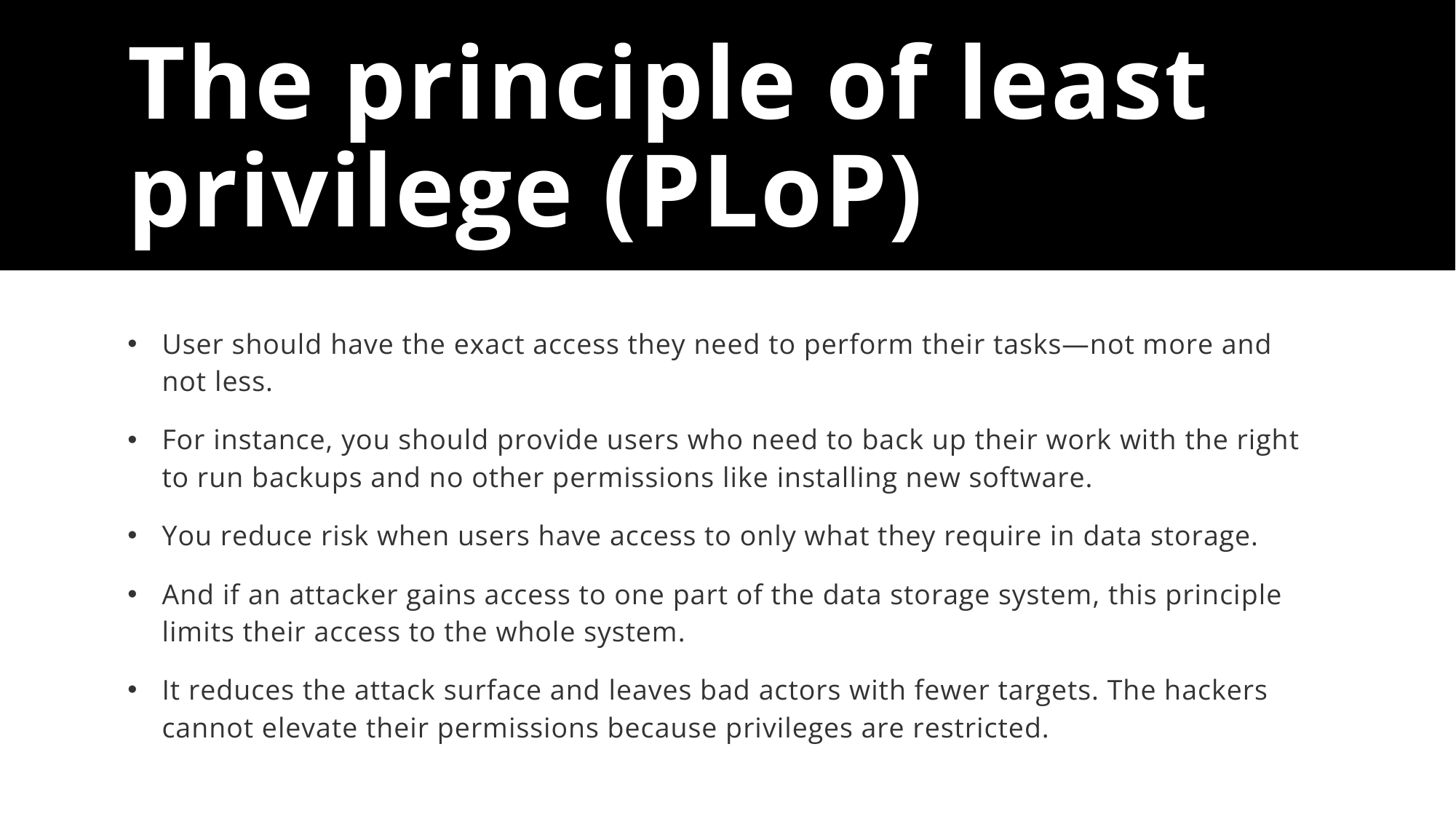

# The principle of least privilege (PLoP)
User should have the exact access they need to perform their tasks—not more and not less.
For instance, you should provide users who need to back up their work with the right to run backups and no other permissions like installing new software.
You reduce risk when users have access to only what they require in data storage.
And if an attacker gains access to one part of the data storage system, this principle limits their access to the whole system.
It reduces the attack surface and leaves bad actors with fewer targets. The hackers cannot elevate their permissions because privileges are restricted.